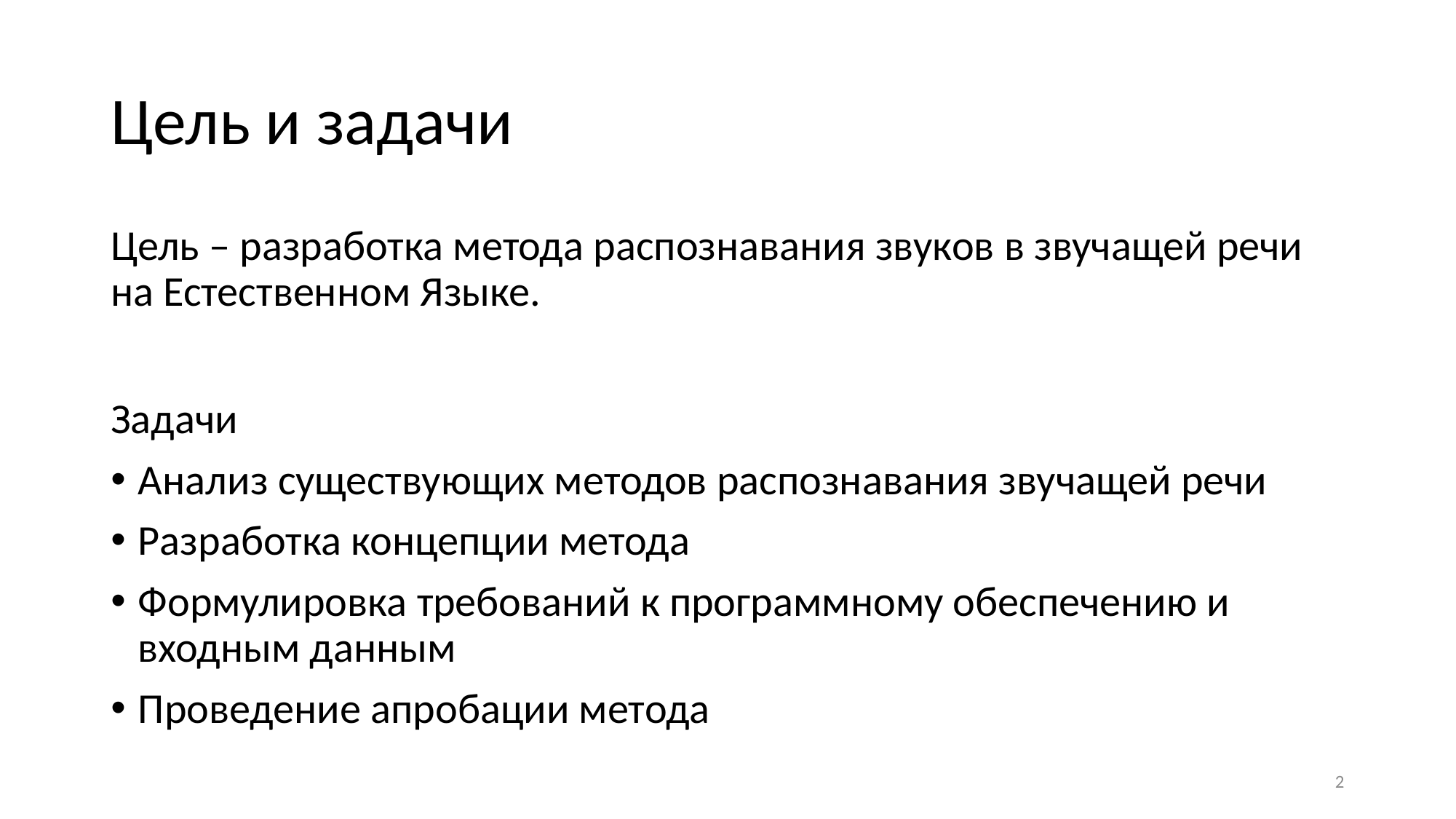

# Цель и задачи
Цель – разработка метода распознавания звуков в звучащей речи на Естественном Языке.
Задачи
Анализ существующих методов распознавания звучащей речи
Разработка концепции метода
Формулировка требований к программному обеспечению и входным данным
Проведение апробации метода
2